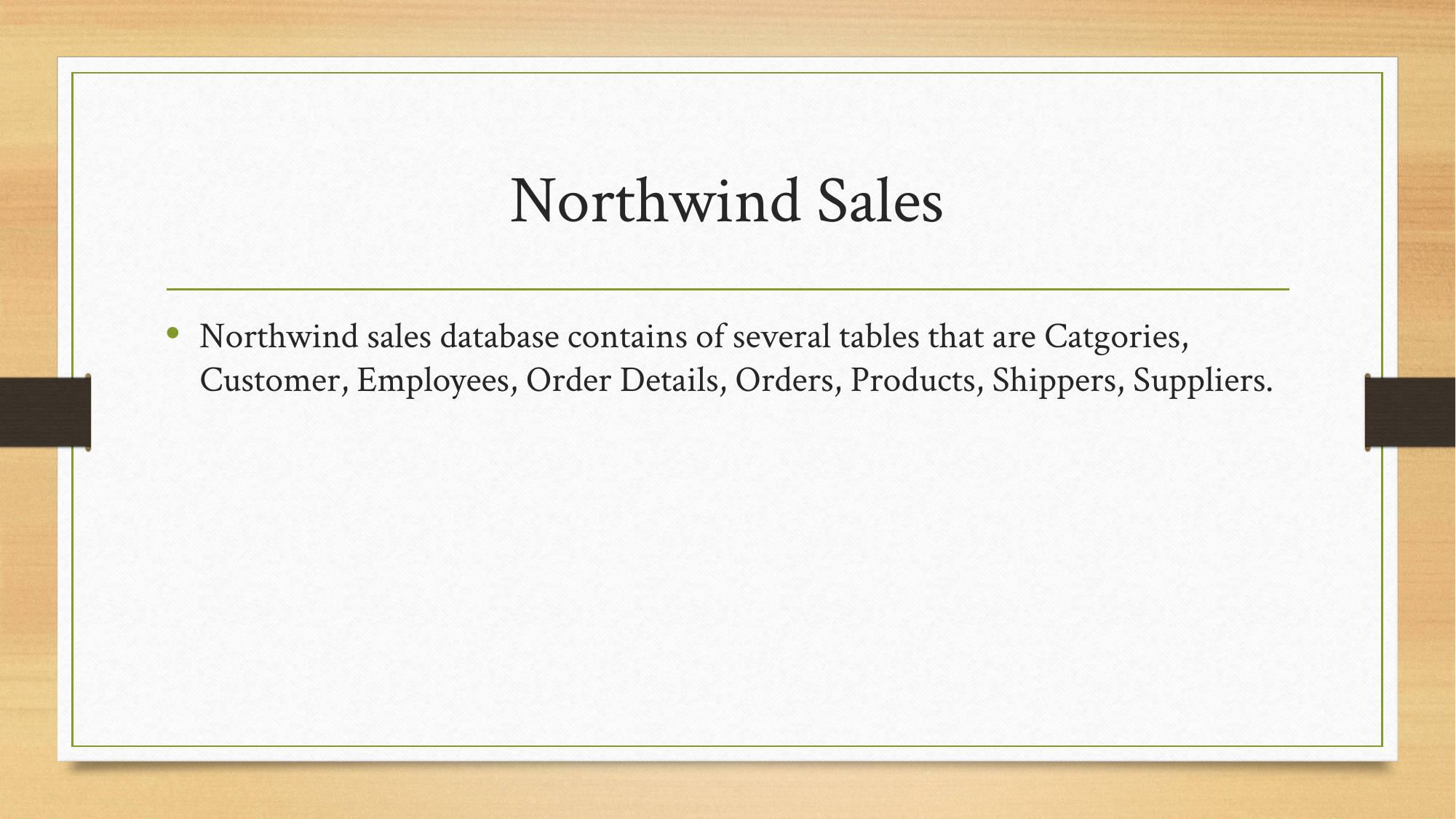

# Northwind Sales
Northwind sales database contains of several tables that are Catgories, Customer, Employees, Order Details, Orders, Products, Shippers, Suppliers.